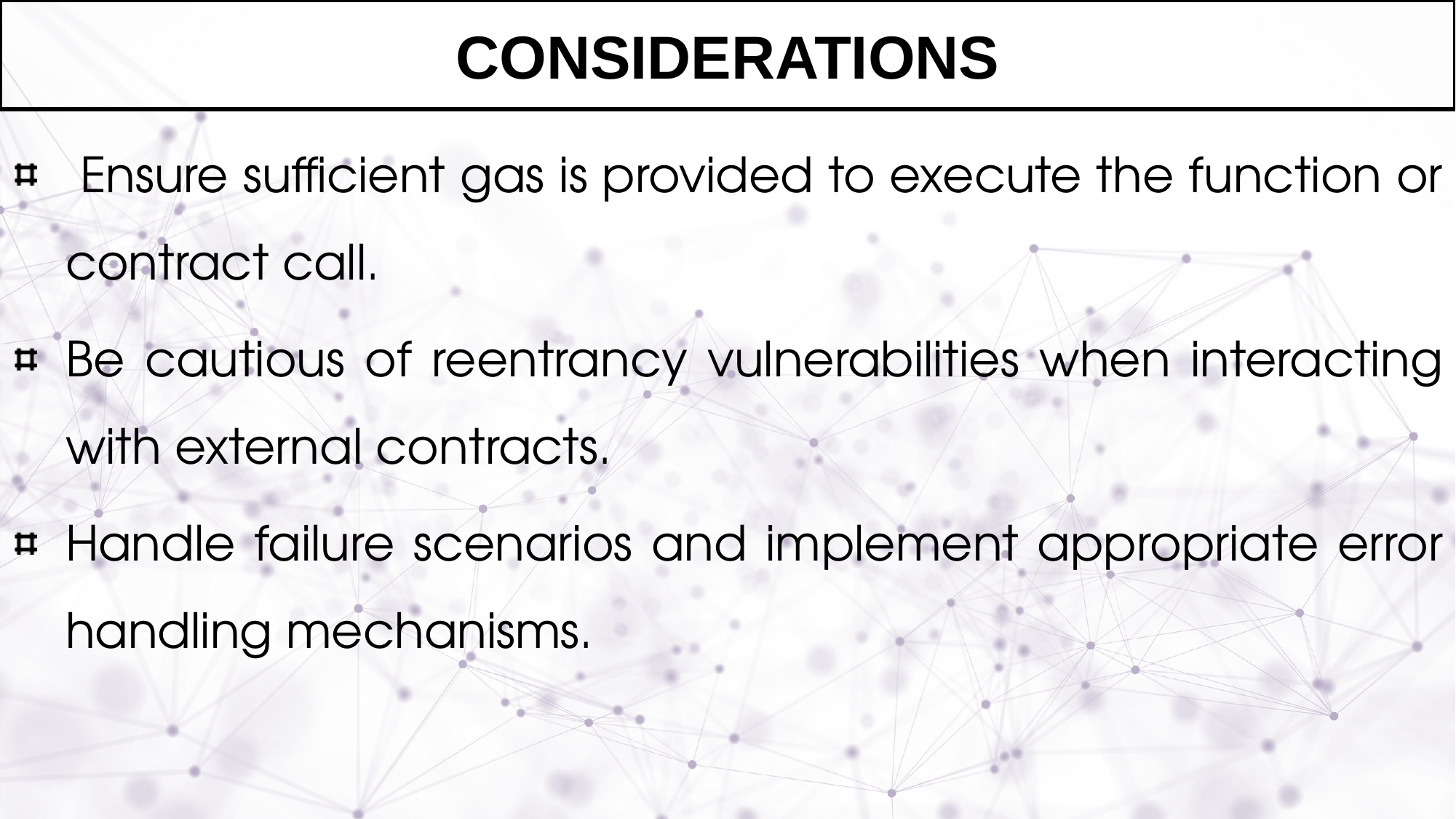

# Considerations
 Ensure sufficient gas is provided to execute the function or contract call.
Be cautious of reentrancy vulnerabilities when interacting with external contracts.
Handle failure scenarios and implement appropriate error handling mechanisms.